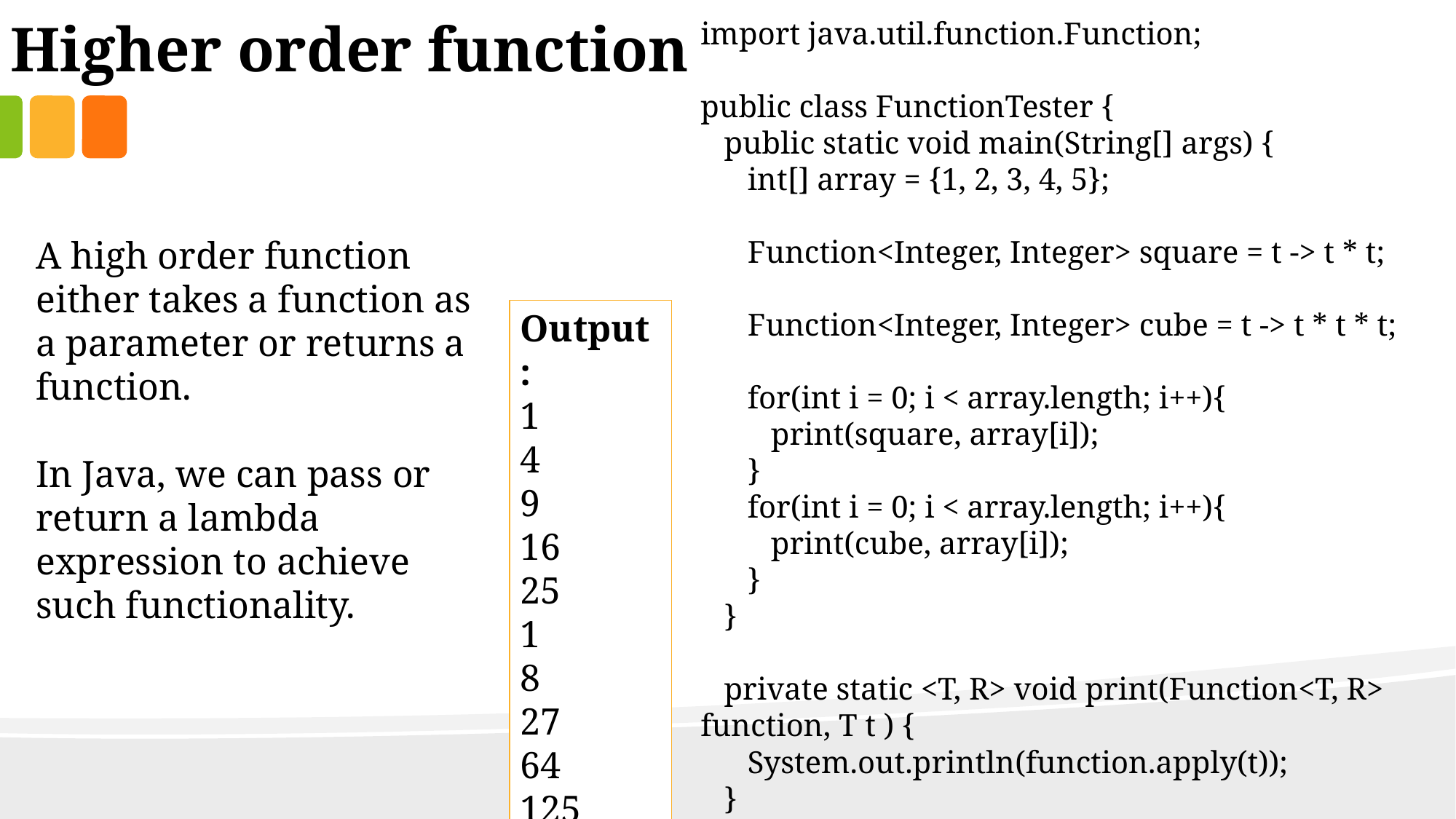

Higher order function
import java.util.function.Function;

public class FunctionTester {
   public static void main(String[] args) {
      int[] array = {1, 2, 3, 4, 5};

      Function<Integer, Integer> square = t -> t * t;
      Function<Integer, Integer> cube = t -> t * t * t;

      for(int i = 0; i < array.length; i++){
         print(square, array[i]);
      }
      for(int i = 0; i < array.length; i++){
         print(cube, array[i]);
      }
   }

   private static <T, R> void print(Function<T, R> function, T t ) {
      System.out.println(function.apply(t));
   }
}
A high order function either takes a function as a parameter or returns a function.

In Java, we can pass or return a lambda expression to achieve such functionality.
Output:
1
4
9
16
25
1
8
27
64
125